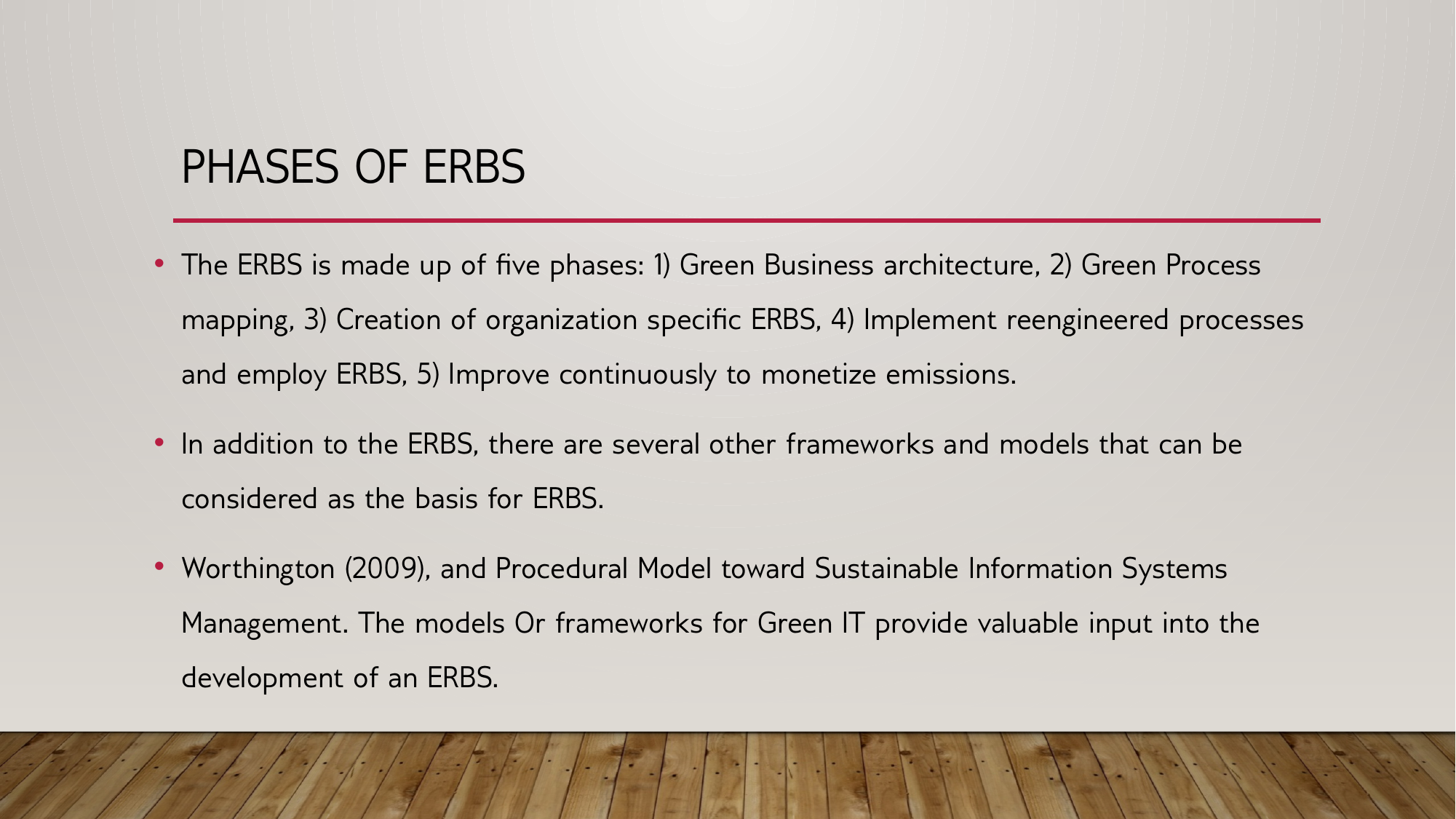

Phases of ERBS
The ERBS is made up of five phases: 1) Green Business architecture, 2) Green Process mapping, 3) Creation of organization specific ERBS, 4) Implement reengineered processes and employ ERBS, 5) Improve continuously to monetize emissions.
In addition to the ERBS, there are several other frameworks and models that can be considered as the basis for ERBS.
Worthington (2009), and Procedural Model toward Sustainable Information Systems Management. The models Or frameworks for Green IT provide valuable input into the development of an ERBS.